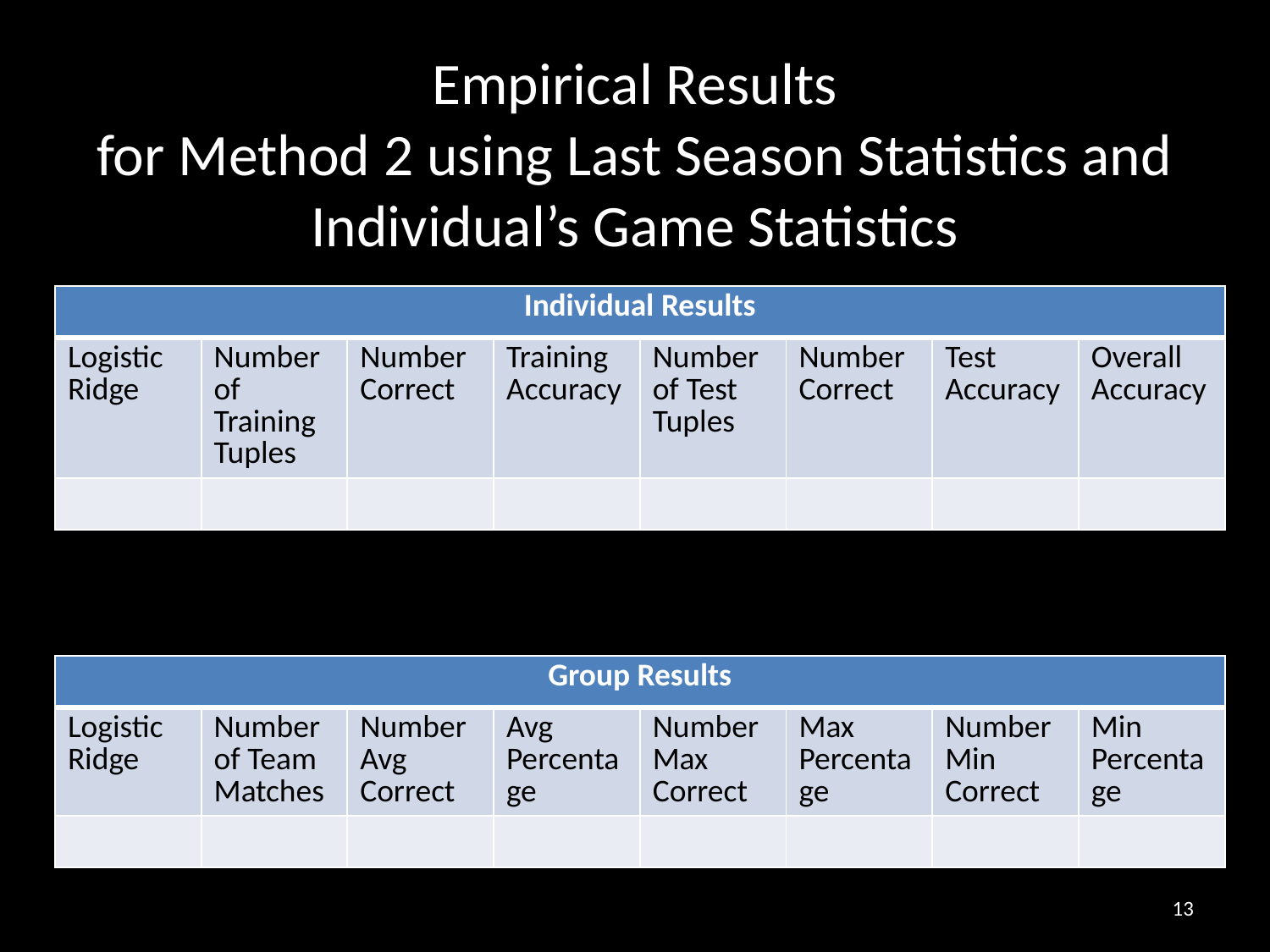

# Empirical Results for Method 2 using Last Season Statistics and Individual’s Game Statistics
| Individual Results |  |  |  |  |  |  |  |
| --- | --- | --- | --- | --- | --- | --- | --- |
| Logistic Ridge | Number of Training Tuples | Number Correct | Training Accuracy | Number of Test Tuples | Number Correct | Test Accuracy | Overall Accuracy |
|  |  |  |  |  |  |  |  |
| Group Results |  |  |  |  |  |  |  |
| --- | --- | --- | --- | --- | --- | --- | --- |
| Logistic Ridge | Number of Team Matches | Number Avg Correct | Avg Percentage | Number Max Correct | Max Percentage | Number Min Correct | Min Percentage |
|  |  |  |  |  |  |  |  |
13